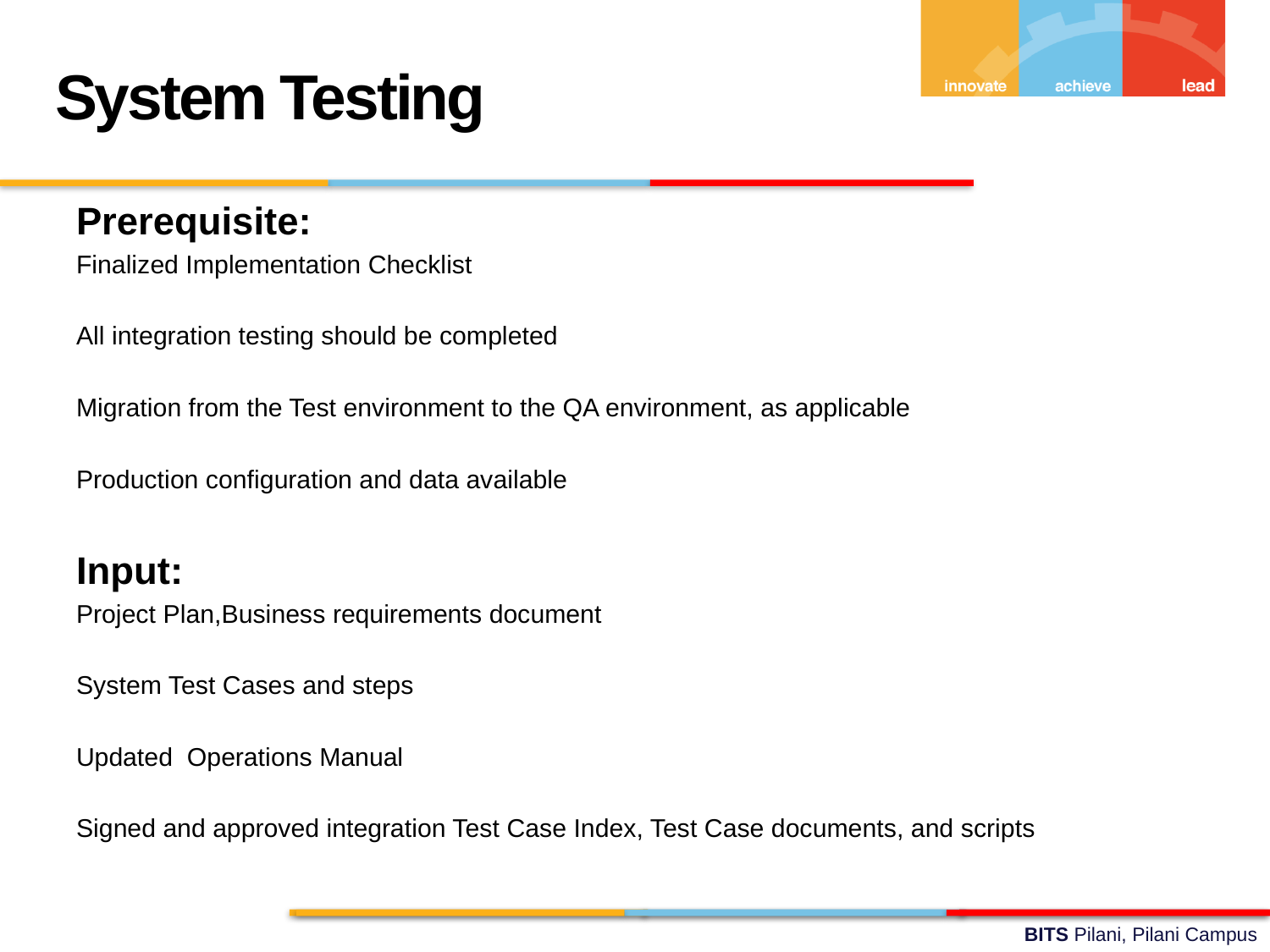

System Testing
Prerequisite:
Finalized Implementation Checklist

All integration testing should be completed

Migration from the Test environment to the QA environment, as applicable

Production configuration and data available

Input:
Project Plan,Business requirements document

System Test Cases and steps

Updated  Operations Manual

Signed and approved integration Test Case Index, Test Case documents, and scripts